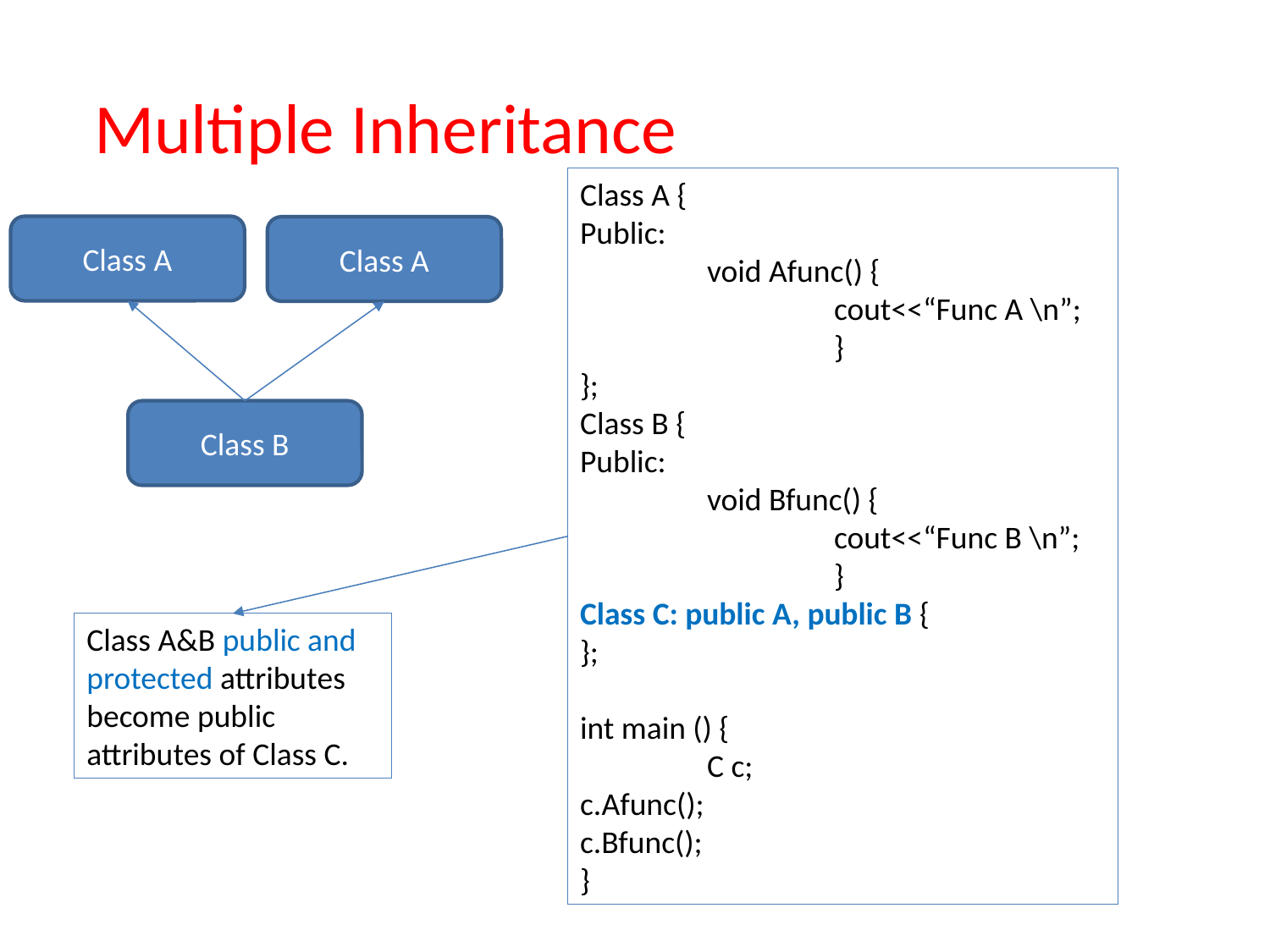

# Multiple Inheritance
Class A {
Public:
	void Afunc() {
		cout<<“Func A \n”;
		}
};
Class B {
Public:
	void Bfunc() {
		cout<<“Func B \n”;
		}
Class C: public A, public B {
};

int main () {
	C c;
c.Afunc();
c.Bfunc();
}
Class A
Class A
Class B
Class A&B public and protected attributes become public attributes of Class C.